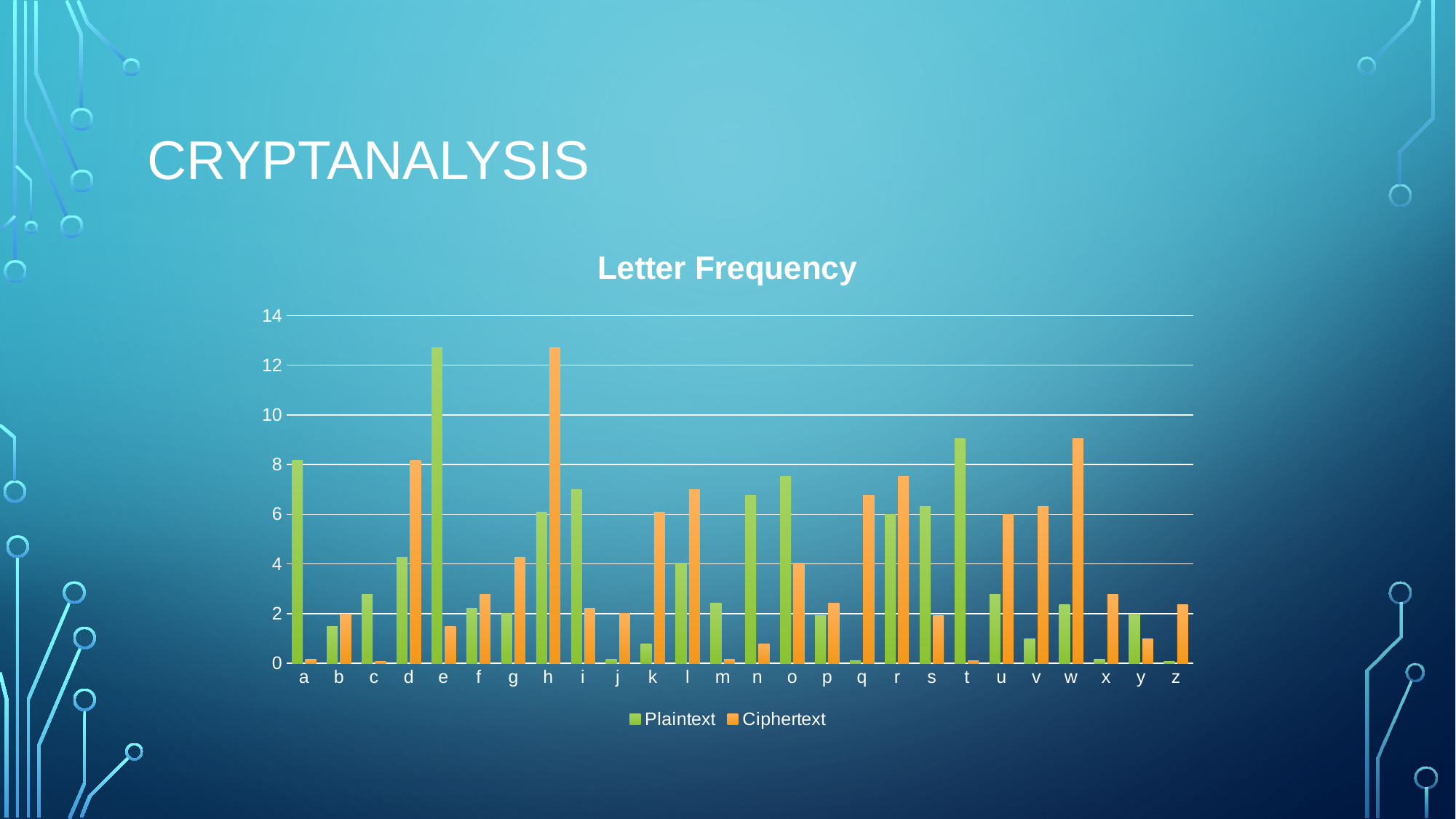

# Cryptanalysis

### Chart: Letter Frequency

| Category | Plaintext | Ciphertext |
|---|---|---|
| a | 8.167 | 0.15 |
| b | 1.492 | 1.974 |
| c | 2.782 | 0.074 |
| d | 4.253 | 8.167 |
| e | 12.702 | 1.492 |
| f | 2.228 | 2.782 |
| g | 2.015 | 4.253 |
| h | 6.094 | 12.702 |
| i | 6.996 | 2.228 |
| j | 0.153 | 2.015 |
| k | 0.772 | 6.094 |
| l | 4.025 | 6.996 |
| m | 2.406 | 0.153 |
| n | 6.749 | 0.772 |
| o | 7.507 | 4.025 |
| p | 1.929 | 2.406 |
| q | 0.095 | 6.749 |
| r | 5.987 | 7.507 |
| s | 6.327 | 1.929 |
| t | 9.056 | 0.095 |
| u | 2.758 | 5.987 |
| v | 0.978 | 6.327 |
| w | 2.36 | 9.056 |
| x | 0.15 | 2.758 |
| y | 1.974 | 0.978 |
| z | 0.074 | 2.36 |